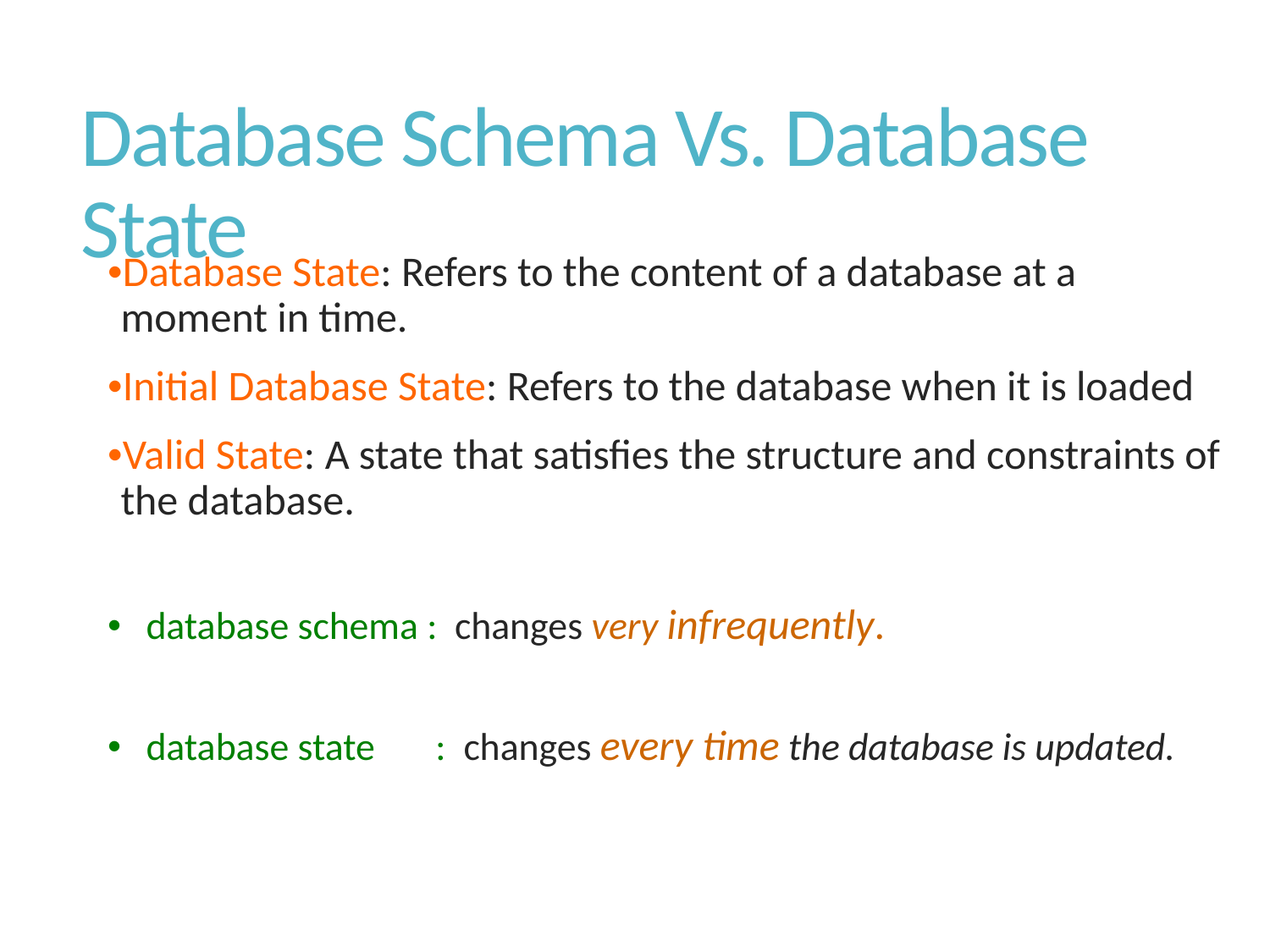

# Database Schema Vs. Database State
Database State: Refers to the content of a database at a moment in time.
Initial Database State: Refers to the database when it is loaded
Valid State: A state that satisfies the structure and constraints of the database.

database schema :  changes very infrequently.

database state       :  changes every time the database is updated.